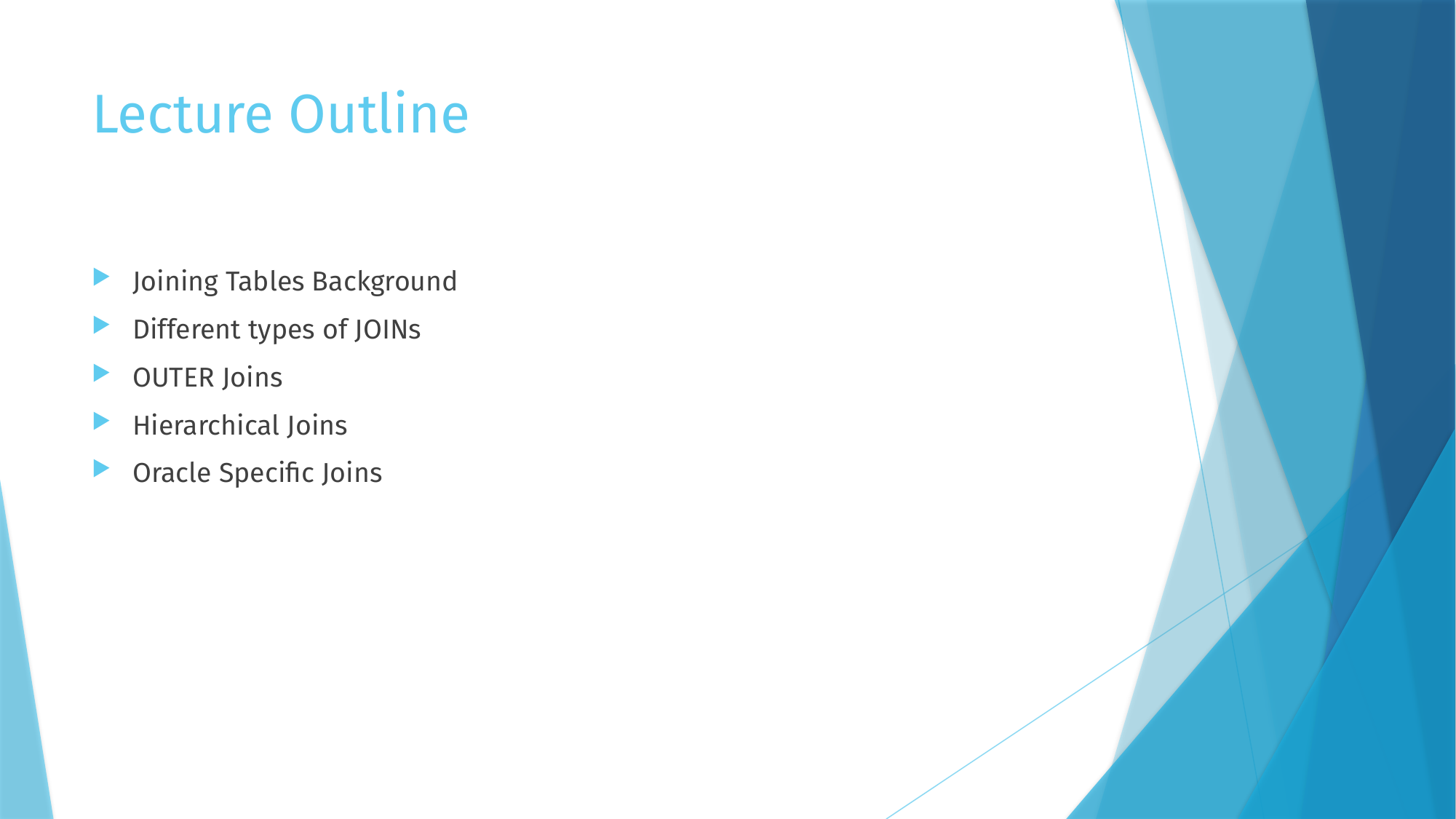

# Lecture Outline
Joining Tables Background
Different types of JOINs
OUTER Joins
Hierarchical Joins
Oracle Specific Joins